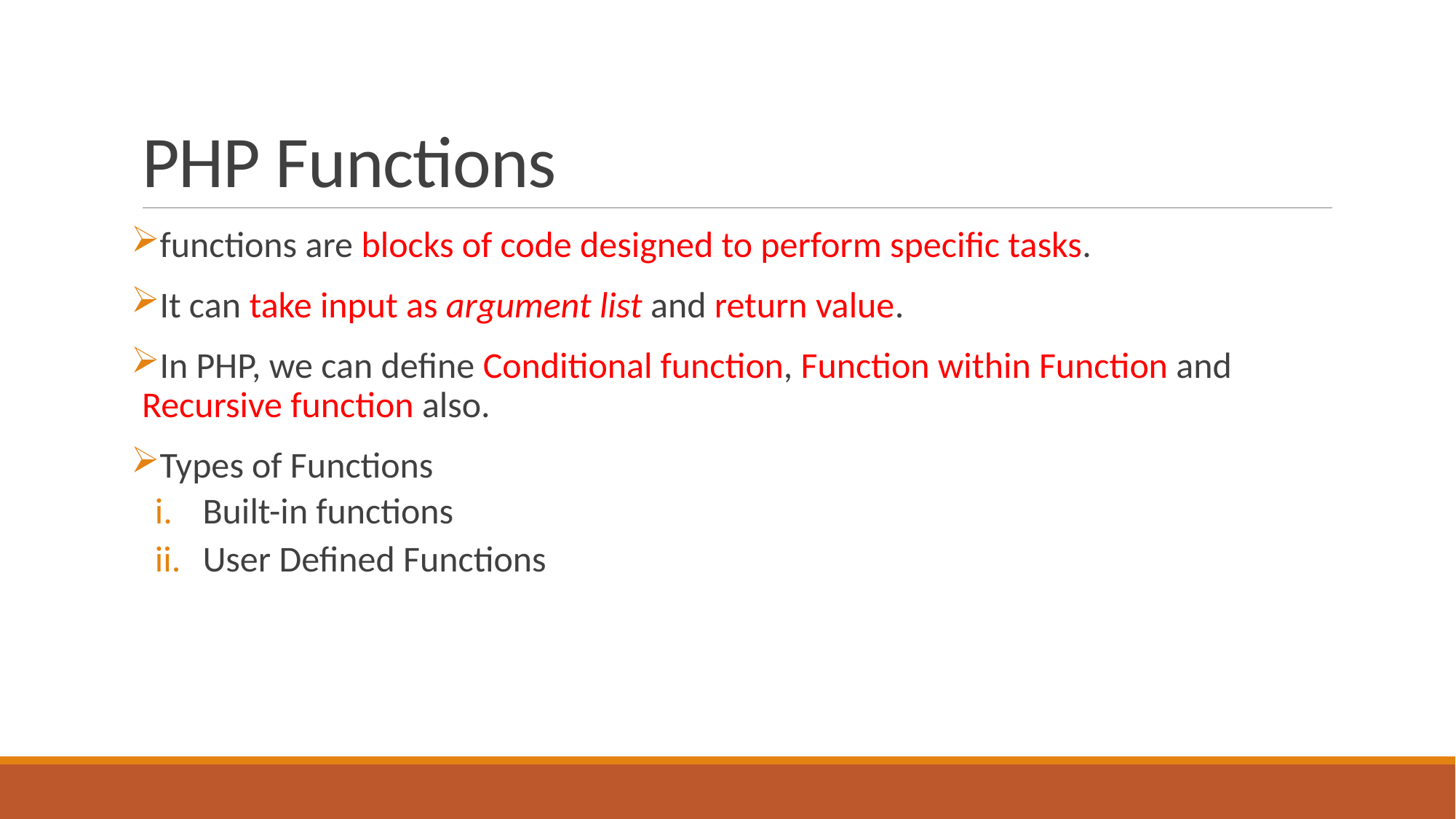

# PHP Functions
functions are blocks of code designed to perform specific tasks.
It can take input as argument list and return value.
In PHP, we can define Conditional function, Function within Function and Recursive function also.
Types of Functions
Built-in functions
User Defined Functions